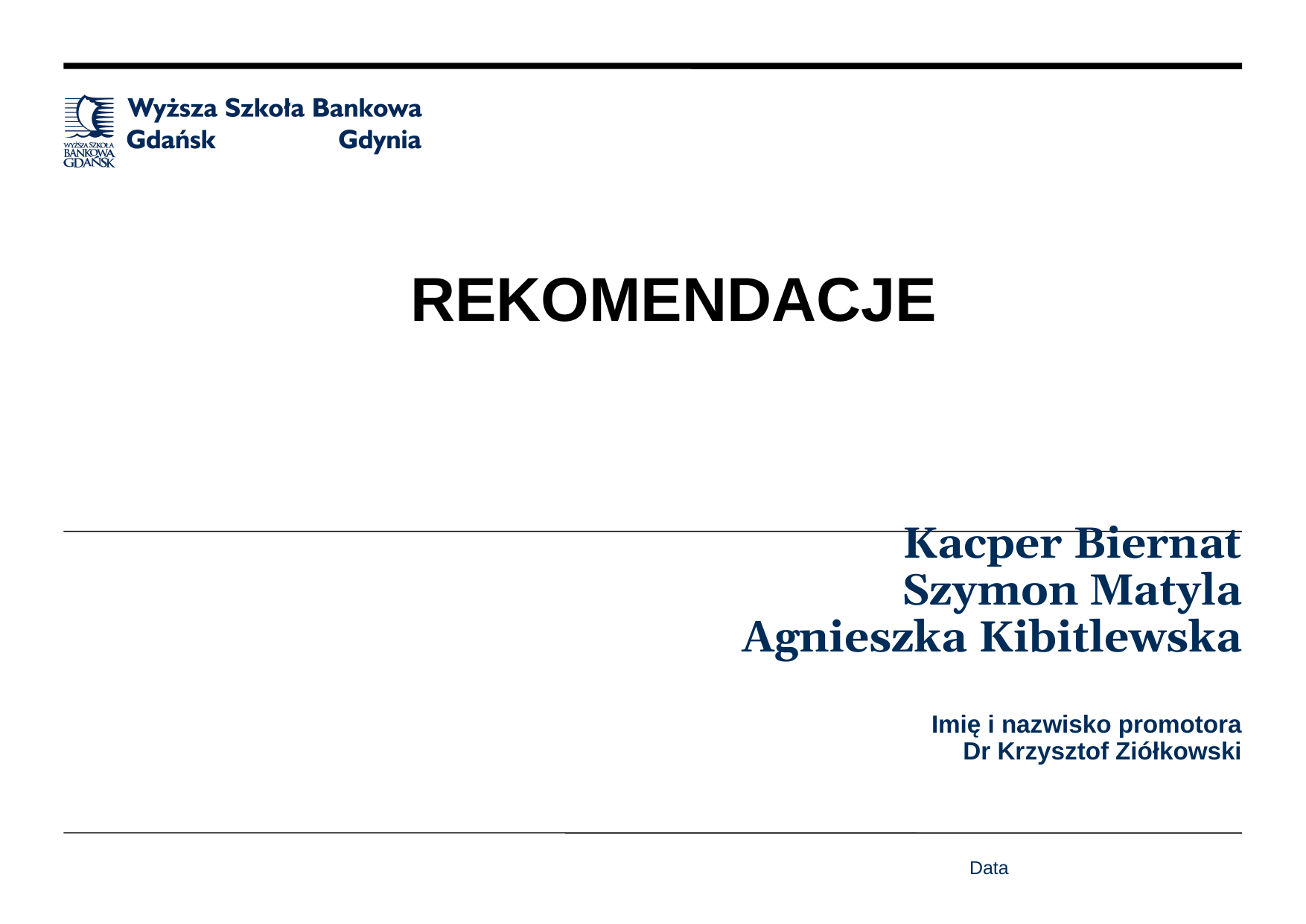

REKOMENDACJE
Kacper Biernat
Szymon Matyla
Agnieszka Kibitlewska
Imię i nazwisko promotora
Dr Krzysztof Ziółkowski
Data